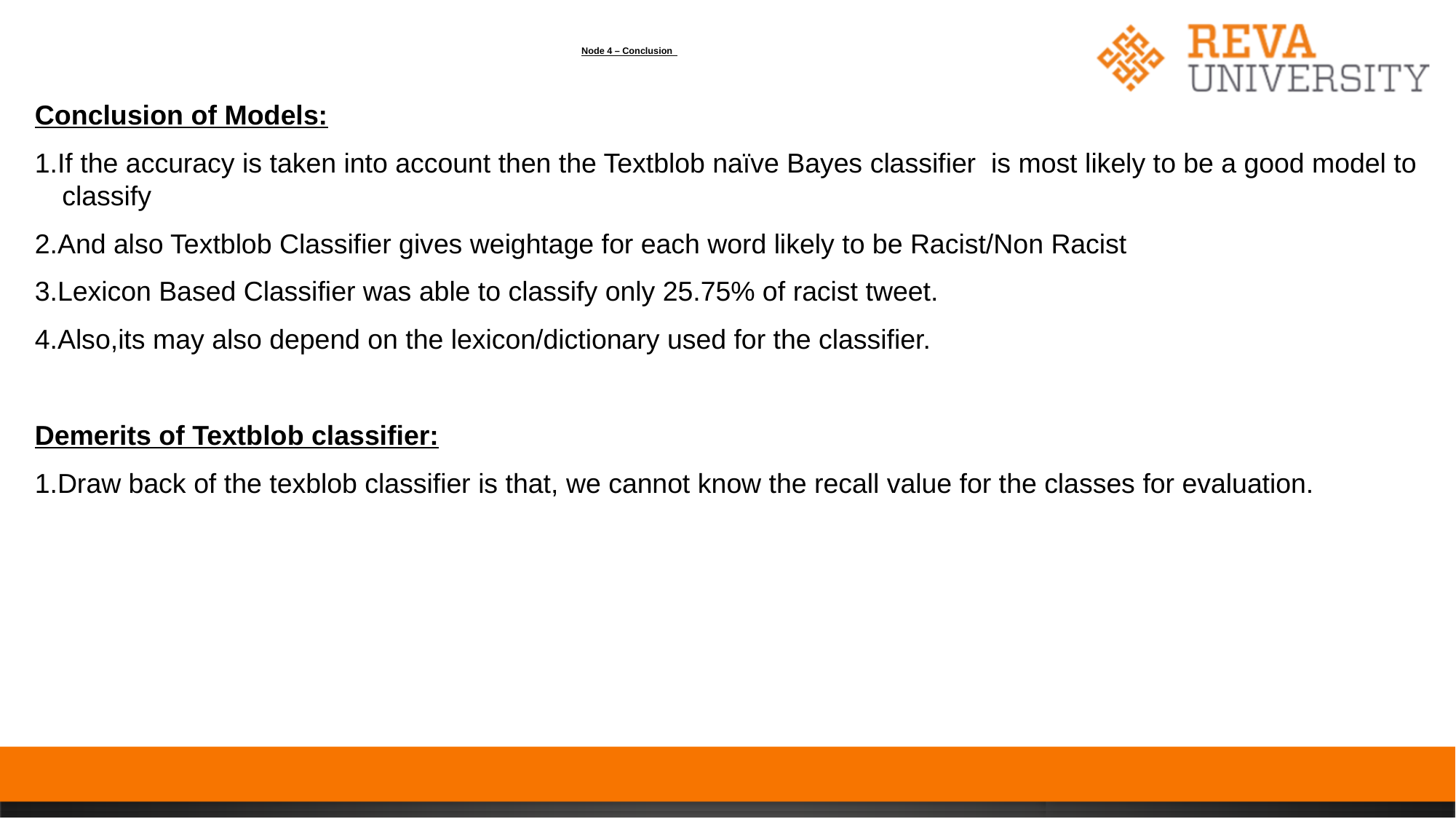

# Node 4 – Conclusion
Conclusion of Models:
1.If the accuracy is taken into account then the Textblob naïve Bayes classifier  is most likely to be a good model to classify
2.And also Textblob Classifier gives weightage for each word likely to be Racist/Non Racist
3.Lexicon Based Classifier was able to classify only 25.75% of racist tweet.
4.Also,its may also depend on the lexicon/dictionary used for the classifier.

Demerits of Textblob classifier:
1.Draw back of the texblob classifier is that, we cannot know the recall value for the classes for evaluation.